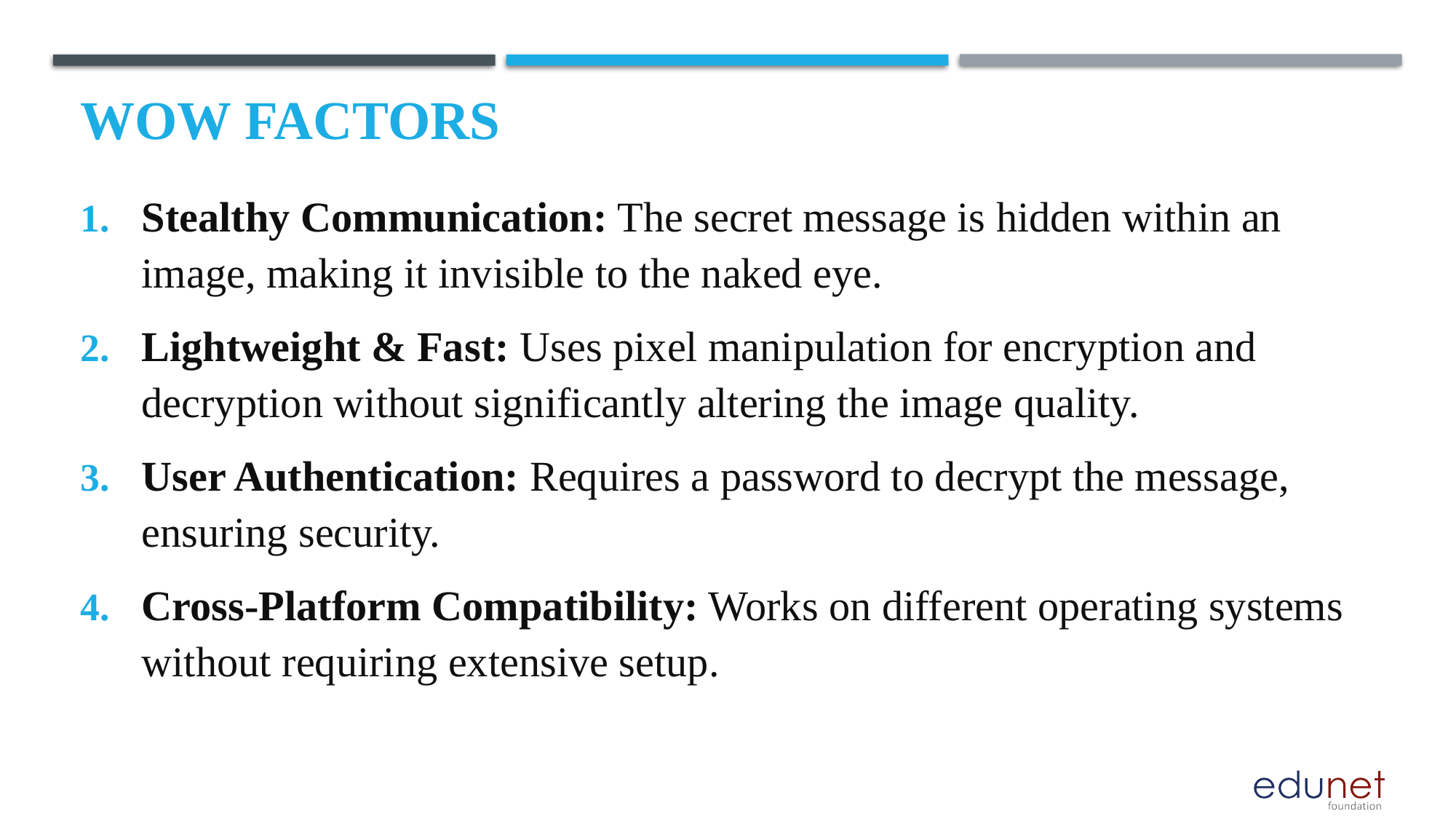

# Wow factors
Stealthy Communication: The secret message is hidden within an image, making it invisible to the naked eye.
Lightweight & Fast: Uses pixel manipulation for encryption and decryption without significantly altering the image quality.
User Authentication: Requires a password to decrypt the message, ensuring security.
Cross-Platform Compatibility: Works on different operating systems without requiring extensive setup.